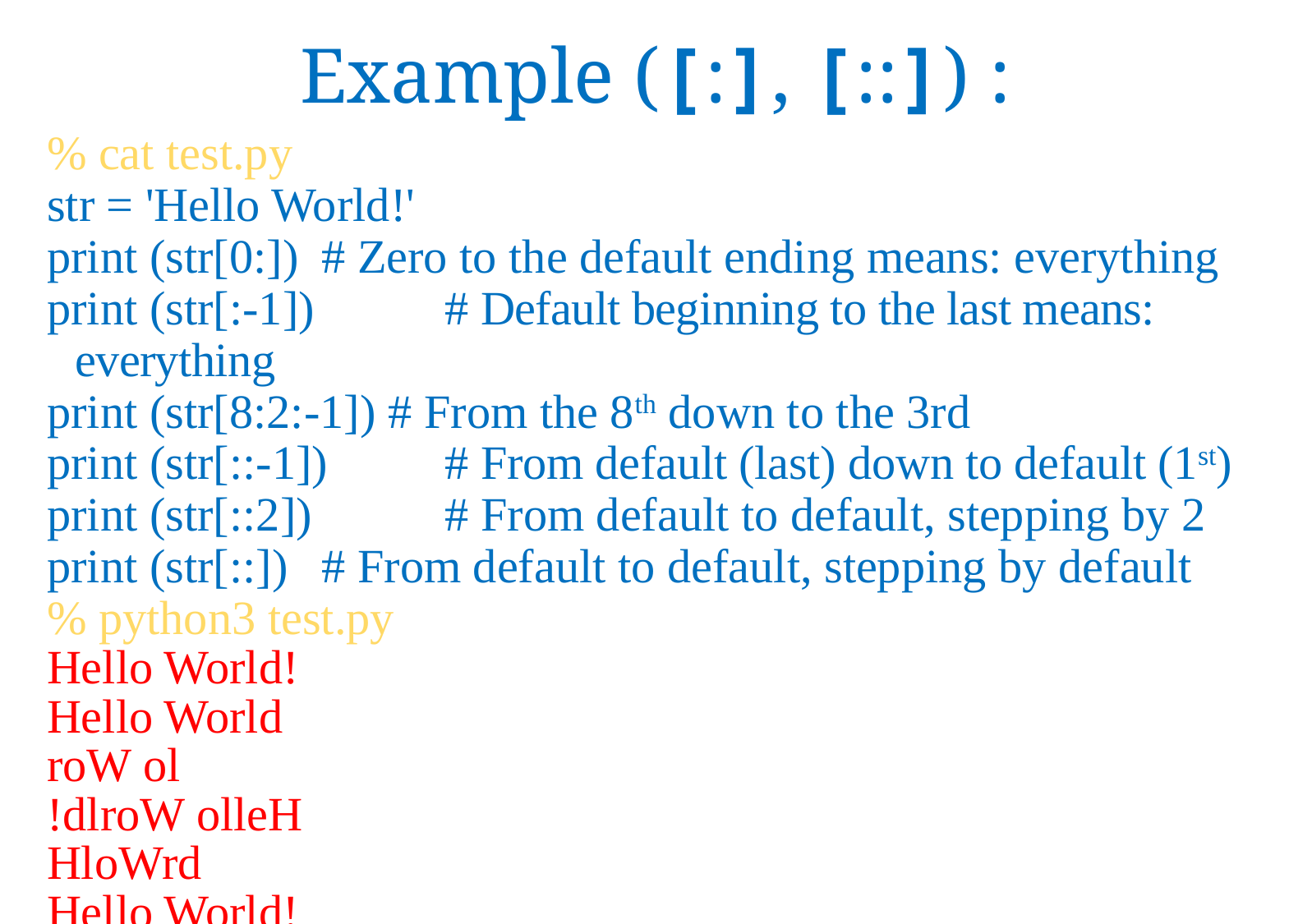

# Example ([:], [::]) :
% cat test.py
str = 'Hello World!'
print (str[0:]) 	# Zero to the default ending means: everything
print (str[:-1]) 	# Default beginning to the last means: everything
print (str[8:2:-1]) # From the 8th down to the 3rd
print (str[::-1])	# From default (last) down to default (1st)
print (str[::2]) 	# From default to default, stepping by 2
print (str[::]) 	# From default to default, stepping by default
% python3 test.py
Hello World!
Hello World
roW ol
!dlroW olleH
HloWrd
Hello World!
%